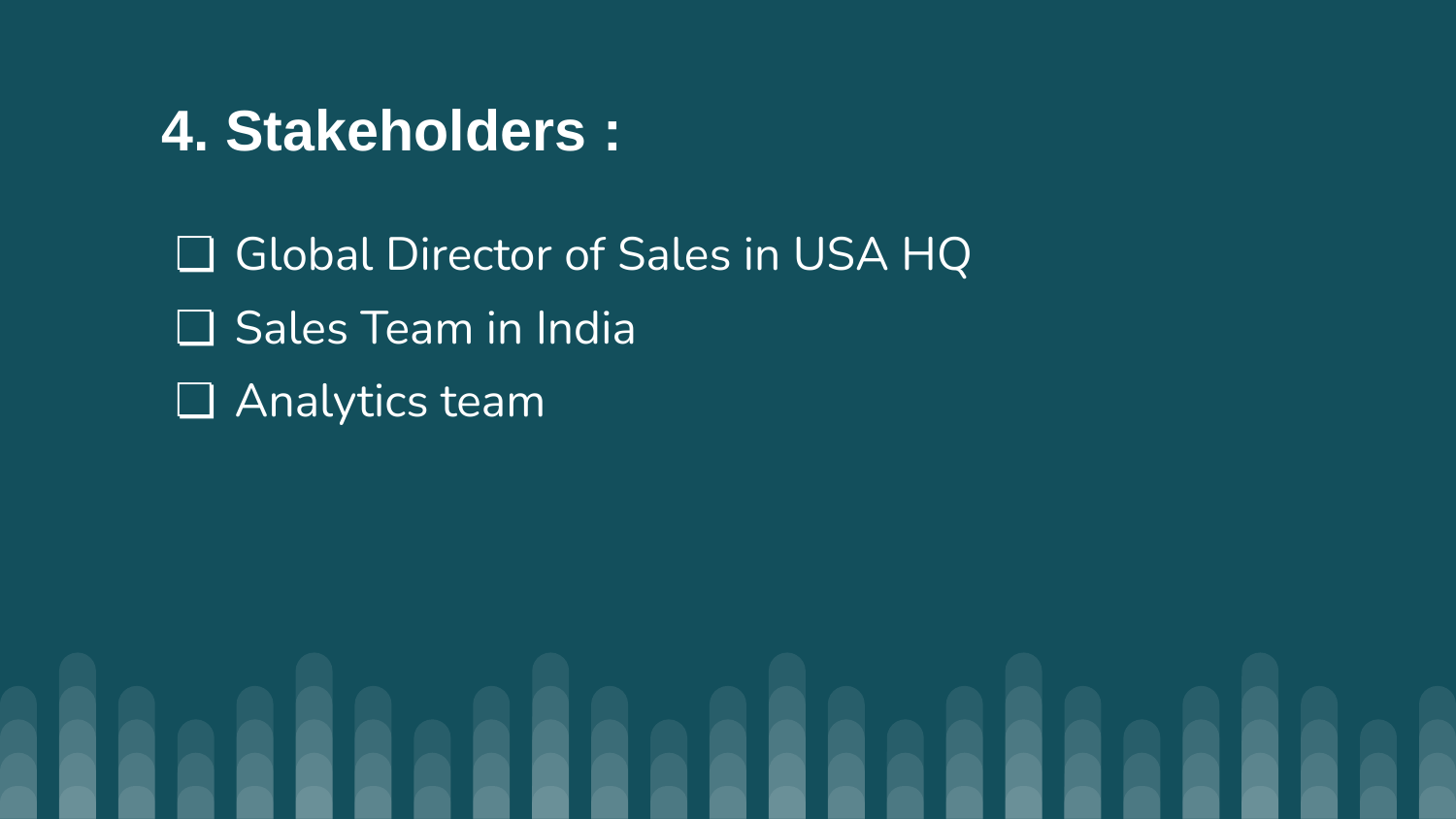

# 4. Stakeholders :
Global Director of Sales in USA HQ
Sales Team in India
Analytics team